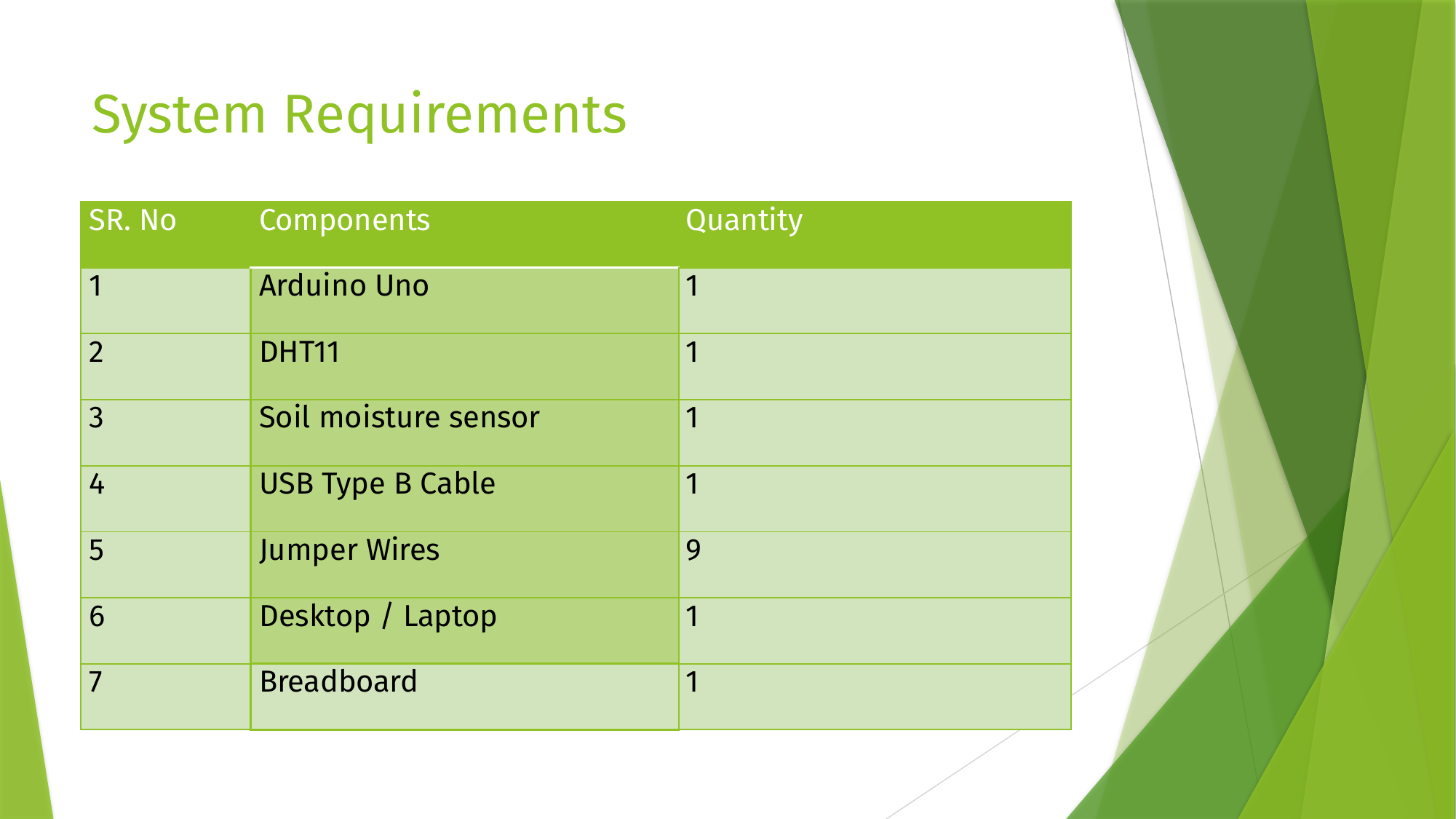

# System Requirements
| SR. No | Components | Quantity |
| --- | --- | --- |
| 1 | Arduino Uno | 1 |
| 2 | DHT11 | 1 |
| 3 | Soil moisture sensor | 1 |
| 4 | USB Type B Cable | 1 |
| 5 | Jumper Wires | 9 |
| 6 | Desktop / Laptop | 1 |
| 7 | Breadboard | 1 |